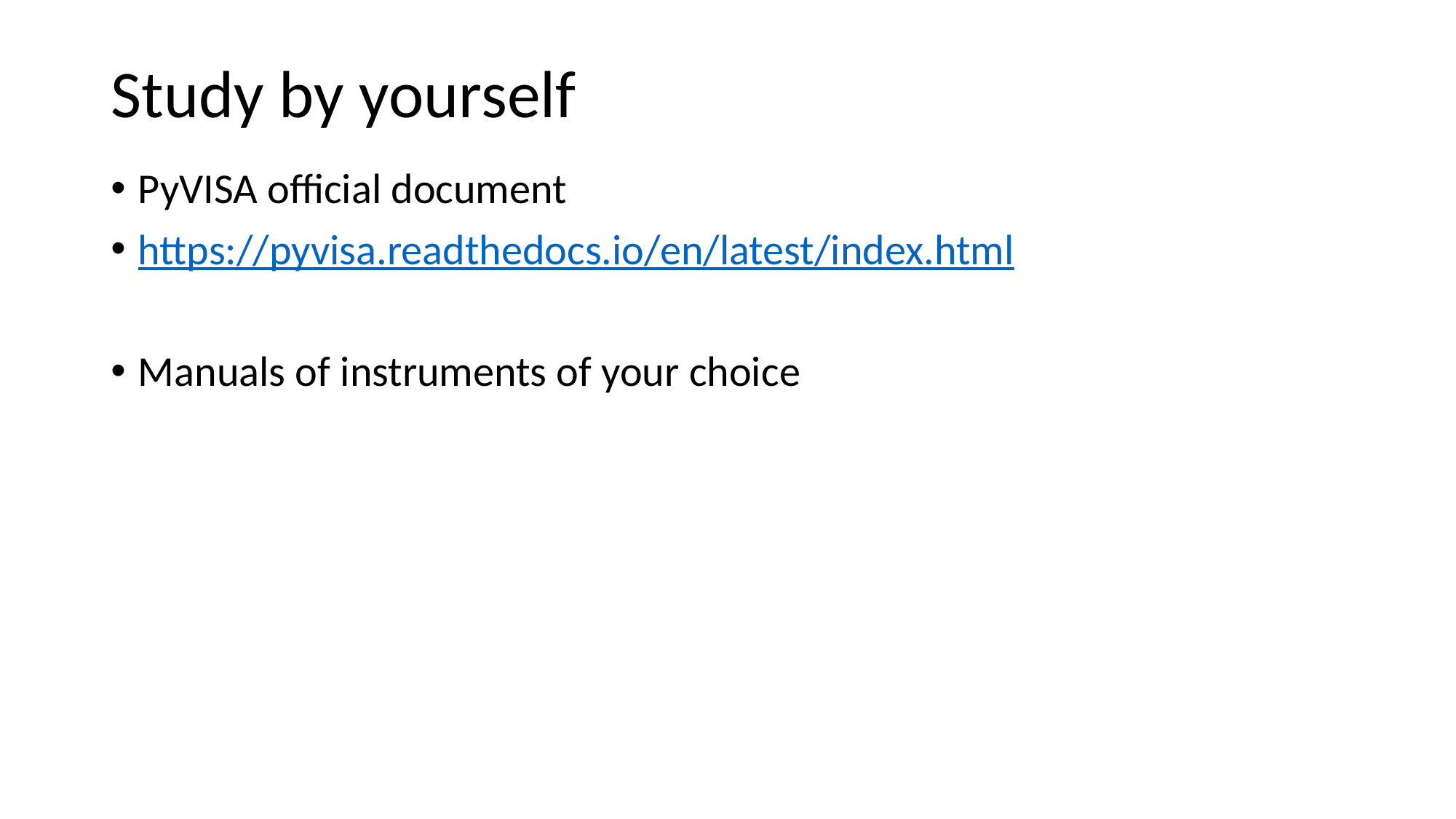

# Study by yourself
PyVISA official document
https://pyvisa.readthedocs.io/en/latest/index.html

Manuals of instruments of your choice